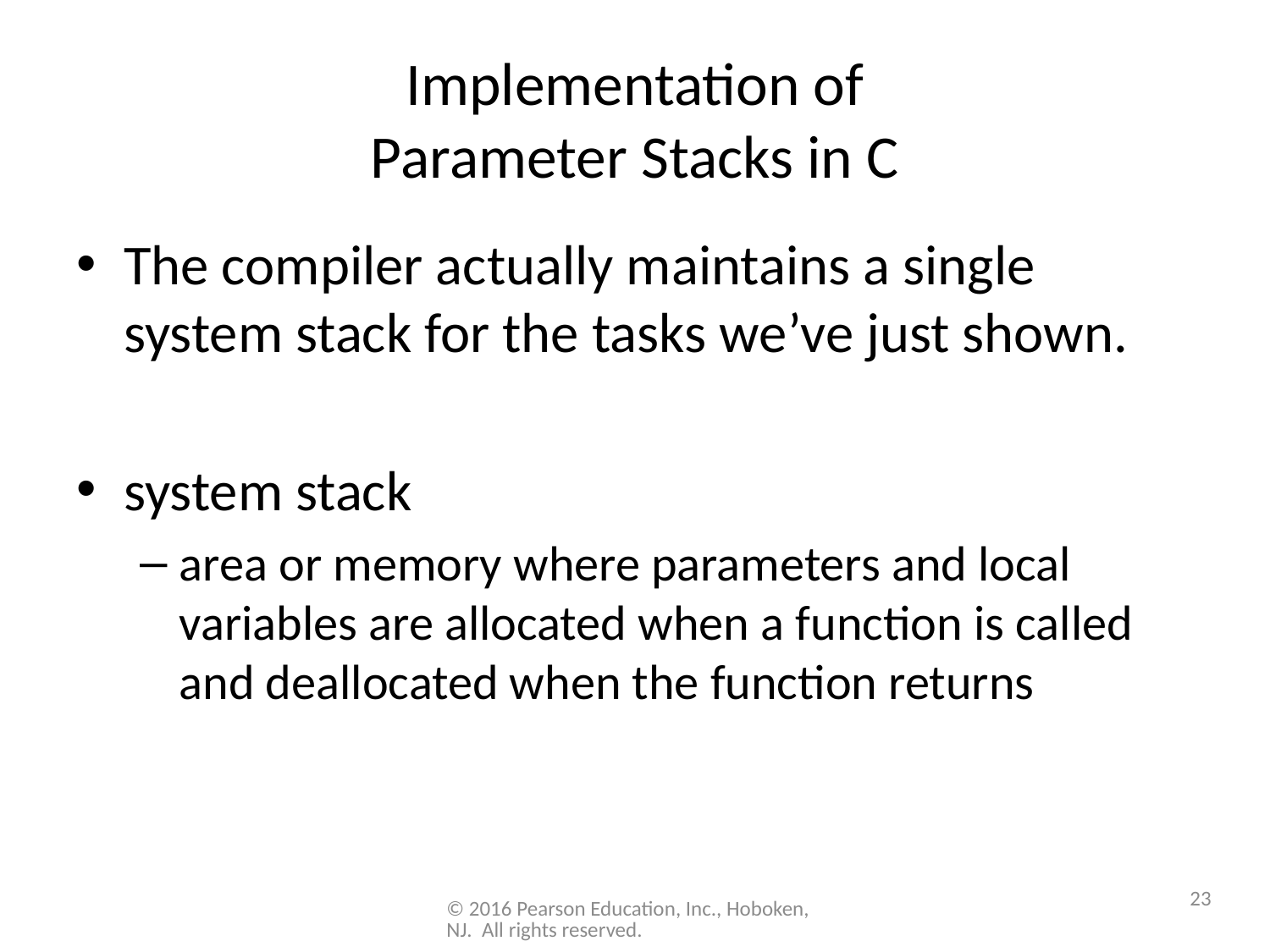

# Implementation of Parameter Stacks in C
The compiler actually maintains a single system stack for the tasks we’ve just shown.

system stack
area or memory where parameters and local variables are allocated when a function is called and deallocated when the function returns
23
© 2016 Pearson Education, Inc., Hoboken, NJ.  All rights reserved.